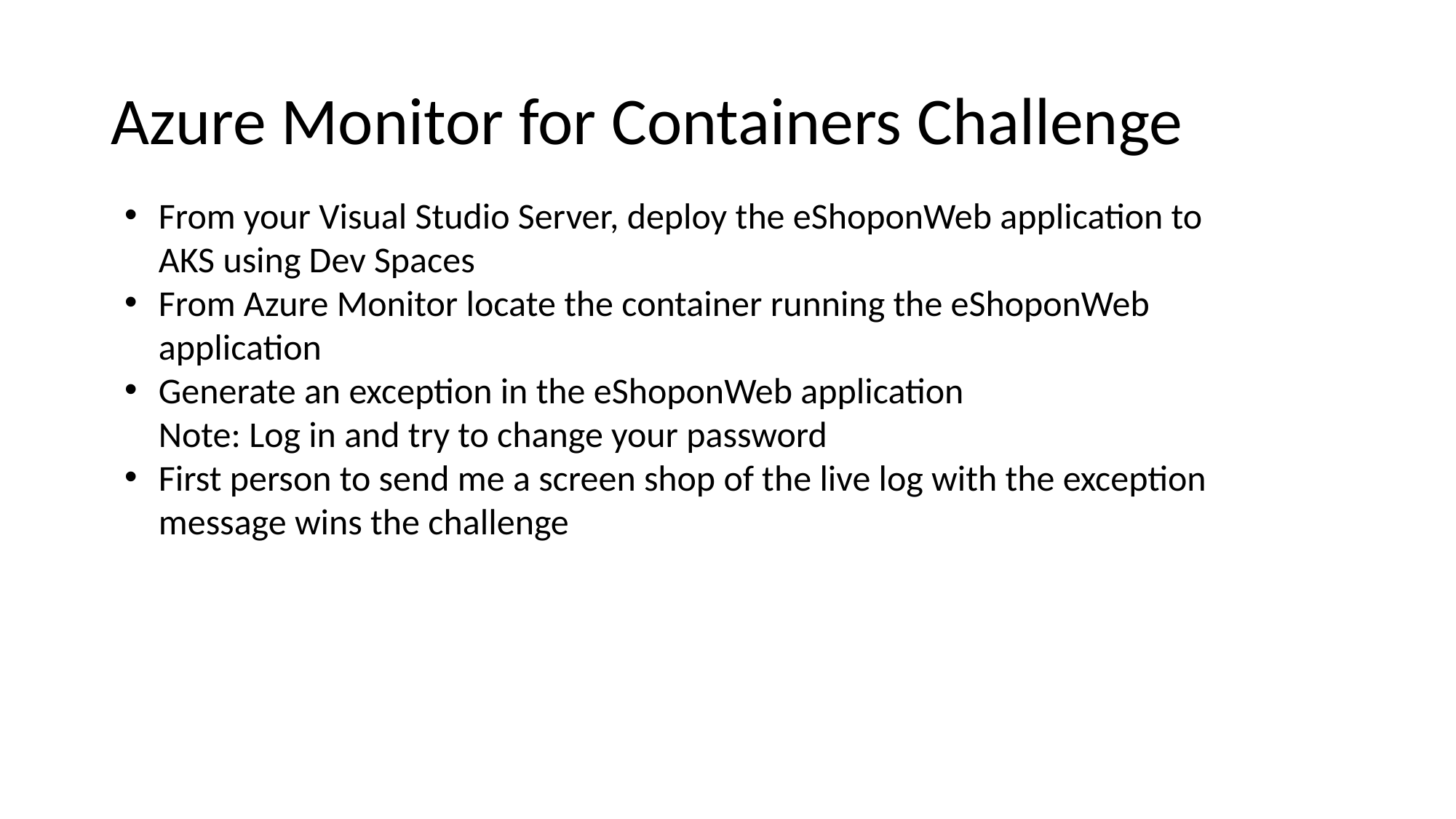

# Azure Monitor for Containers Challenge

From your Visual Studio Server, deploy the eShoponWeb application to AKS using Dev Spaces
From Azure Monitor locate the container running the eShoponWeb application
Generate an exception in the eShoponWeb application
Note: Log in and try to change your password
First person to send me a screen shop of the live log with the exception message wins the challenge